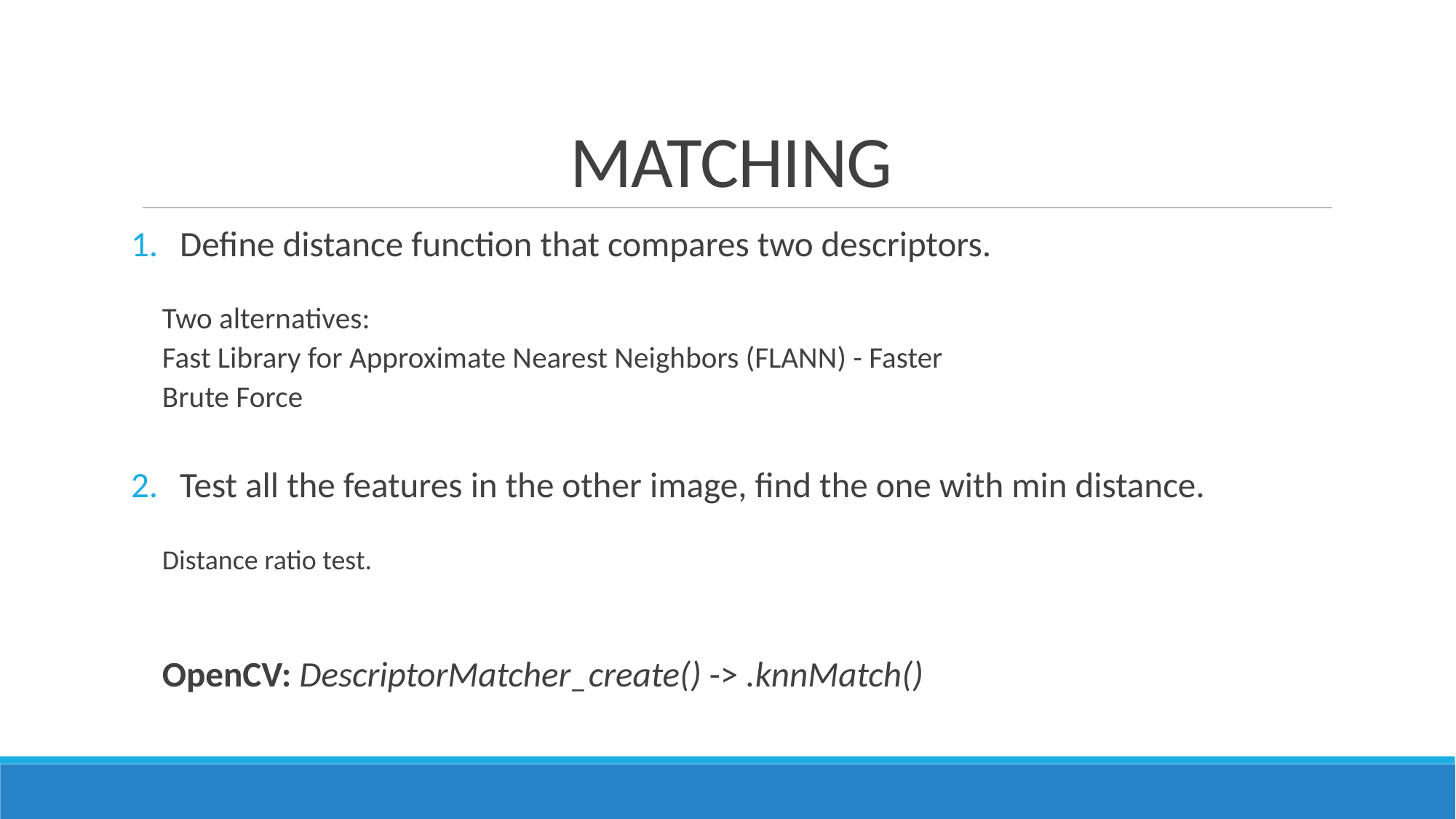

# MATCHING
Define distance function that compares two descriptors.

Two alternatives:
	Fast Library for Approximate Nearest Neighbors (FLANN) - Faster
	Brute Force

Test all the features in the other image, find the one with min distance.

Distance ratio test.

OpenCV: DescriptorMatcher_create() -> .knnMatch()